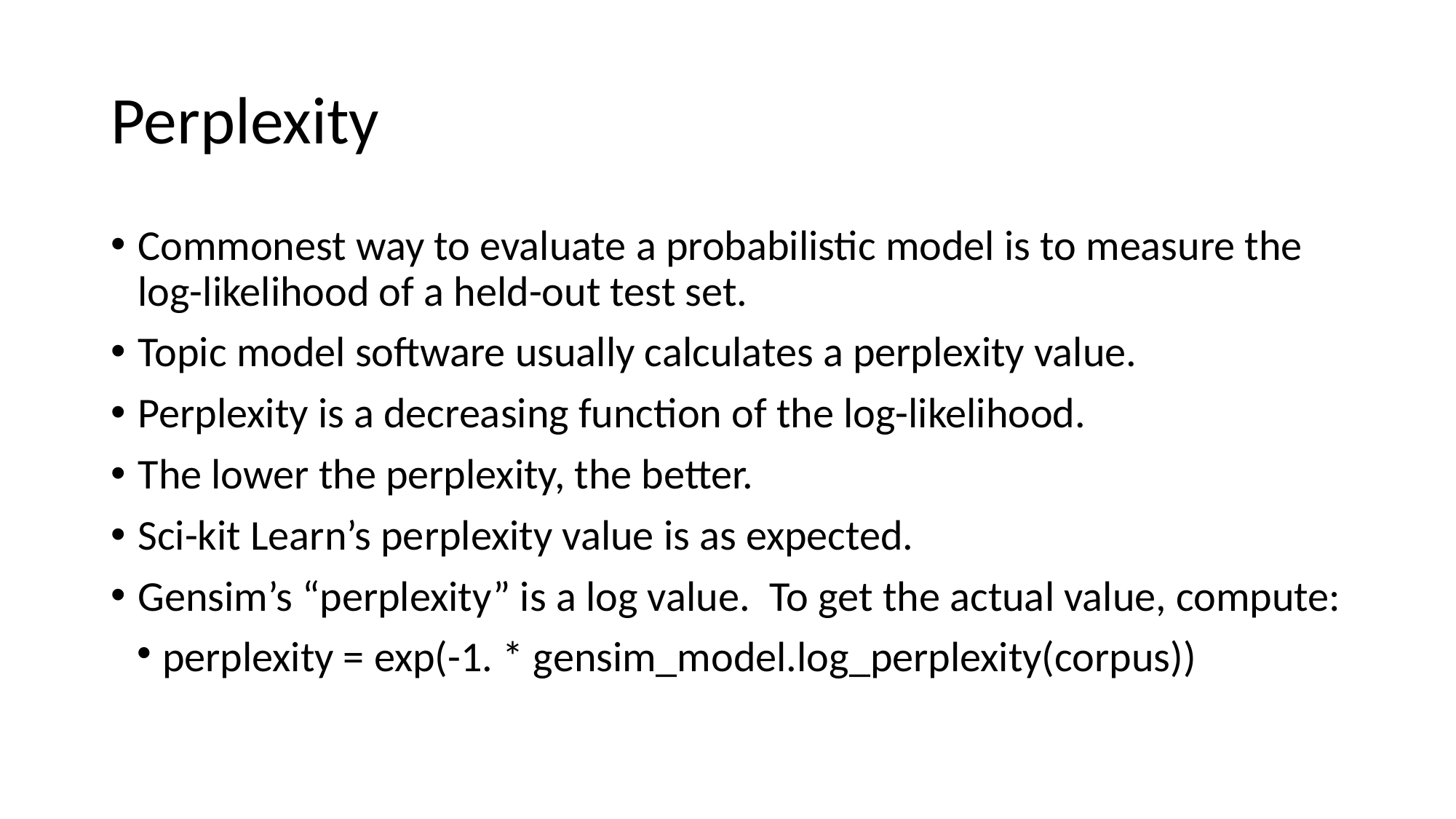

Perplexity
Commonest way to evaluate a probabilistic model is to measure the log-likelihood of a held-out test set.
Topic model software usually calculates a perplexity value.
Perplexity is a decreasing function of the log-likelihood.
The lower the perplexity, the better.
Sci-kit Learn’s perplexity value is as expected.
Gensim’s “perplexity” is a log value.  To get the actual value, compute:
perplexity = exp(-1. * gensim_model.log_perplexity(corpus))